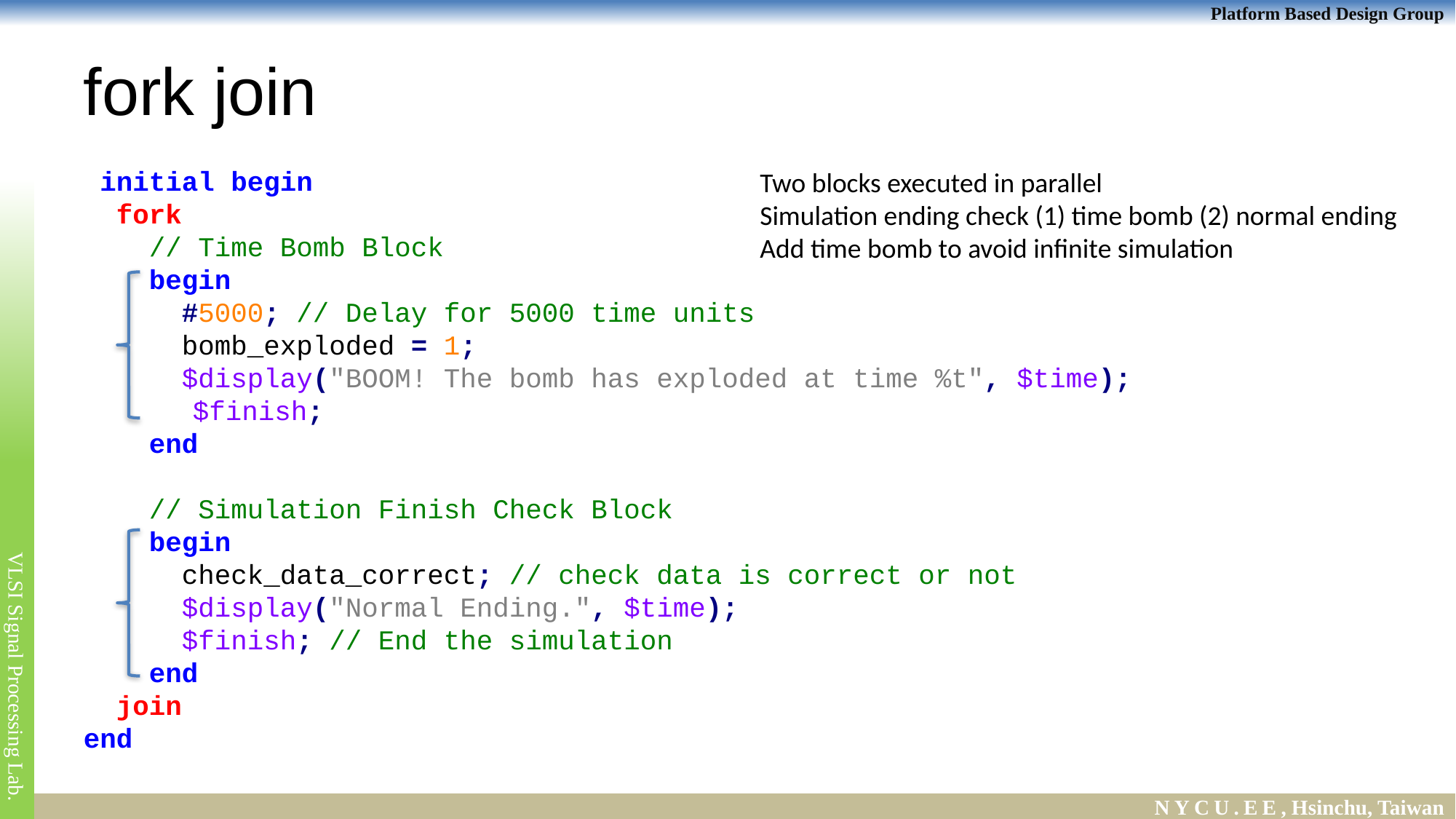

# fork join

   initial begin
    fork
      // Time Bomb Block
      begin
        #5000; // Delay for 5000 time units
        bomb_exploded = 1;
        $display("BOOM! The bomb has exploded at time %t", $time);
	  $finish;
      end

      // Simulation Finish Check Block
      begin
        check_data_correct; // check data is correct or not
        $display("Normal Ending.", $time);
        $finish; // End the simulation
      end
    join
  end
Two blocks executed in parallel
Simulation ending check (1) time bomb (2) normal ending
Add time bomb to avoid infinite simulation